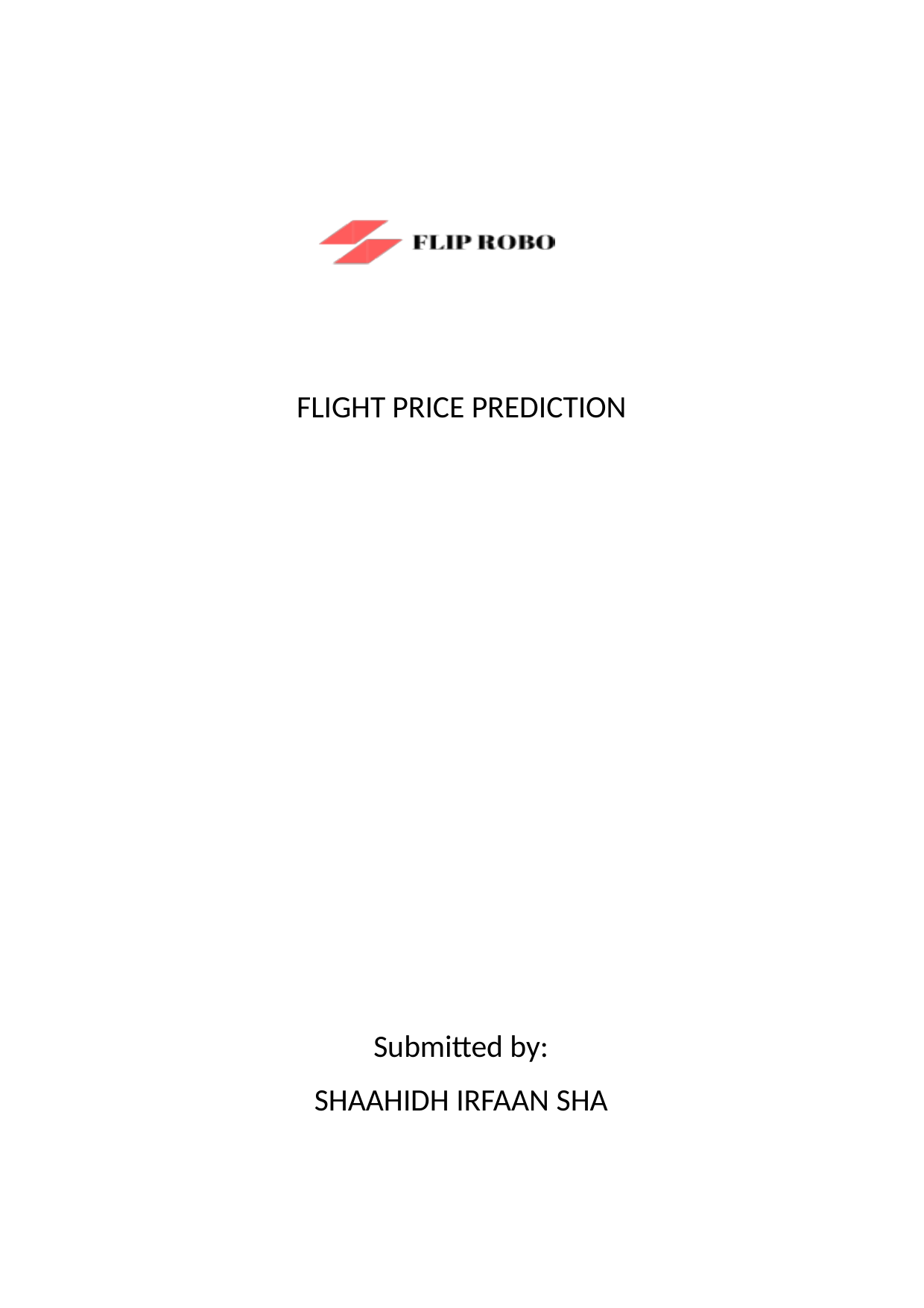

FLIGHT PRICE PREDICTION
Submitted by:  SHAAHIDH IRFAAN SHA